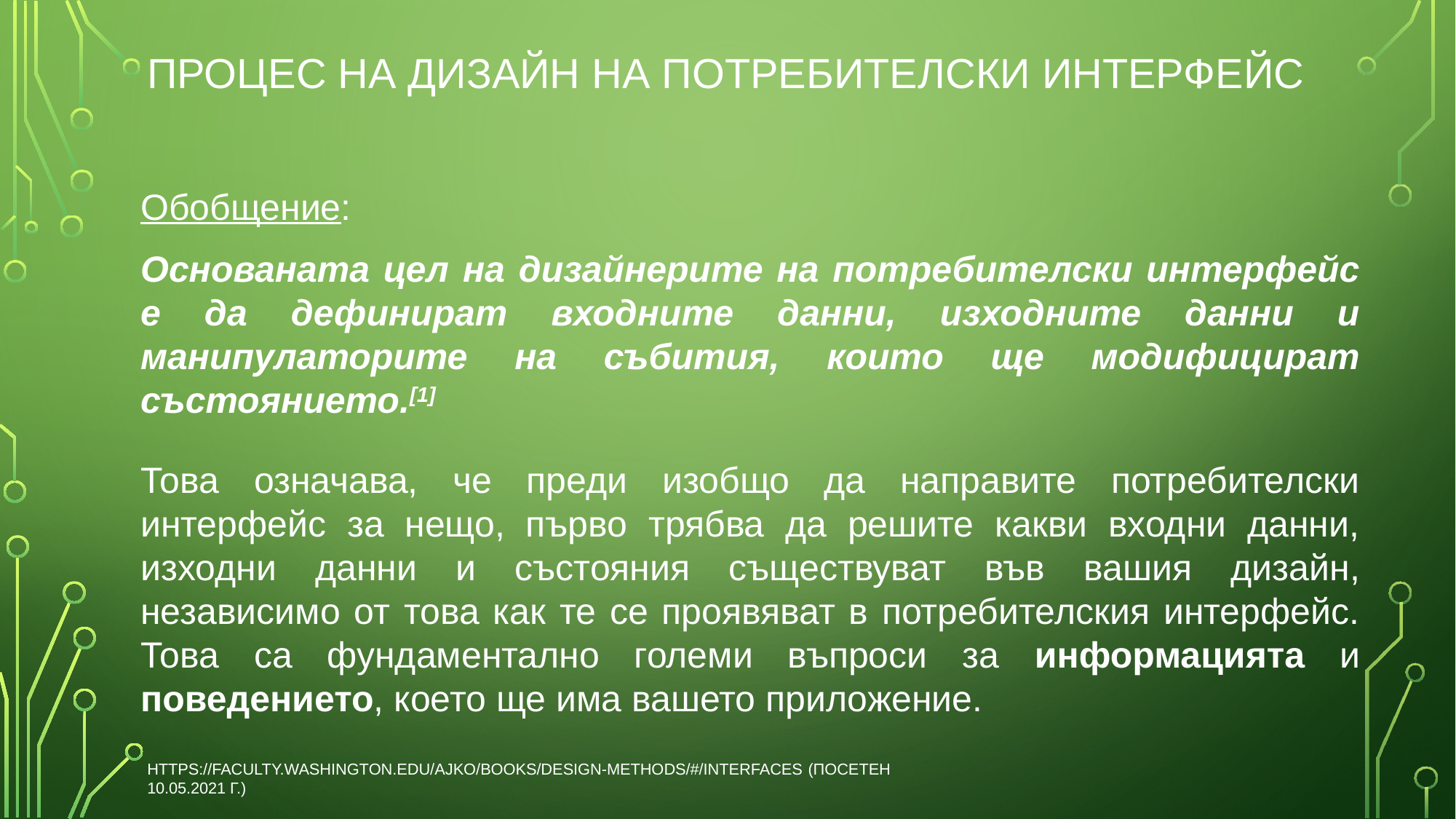

# Процес на дизайн на потребителски интерфейс
Обобщение:
Основаната цел на дизайнерите на потребителски интерфейс е да дефинират входните данни, изходните данни и манипулаторите на събития, които ще модифицират състоянието.[1]
Това означава, че преди изобщо да направите потребителски интерфейс за нещо, първо трябва да решите какви входни данни, изходни данни и състояния съществуват във вашия дизайн, независимо от това как те се проявяват в потребителския интерфейс. Това са фундаментално големи въпроси за информацията и поведението, което ще има вашето приложение.
https://faculty.washington.edu/ajko/books/design-methods/#/interfaces (посетен 10.05.2021 г.)